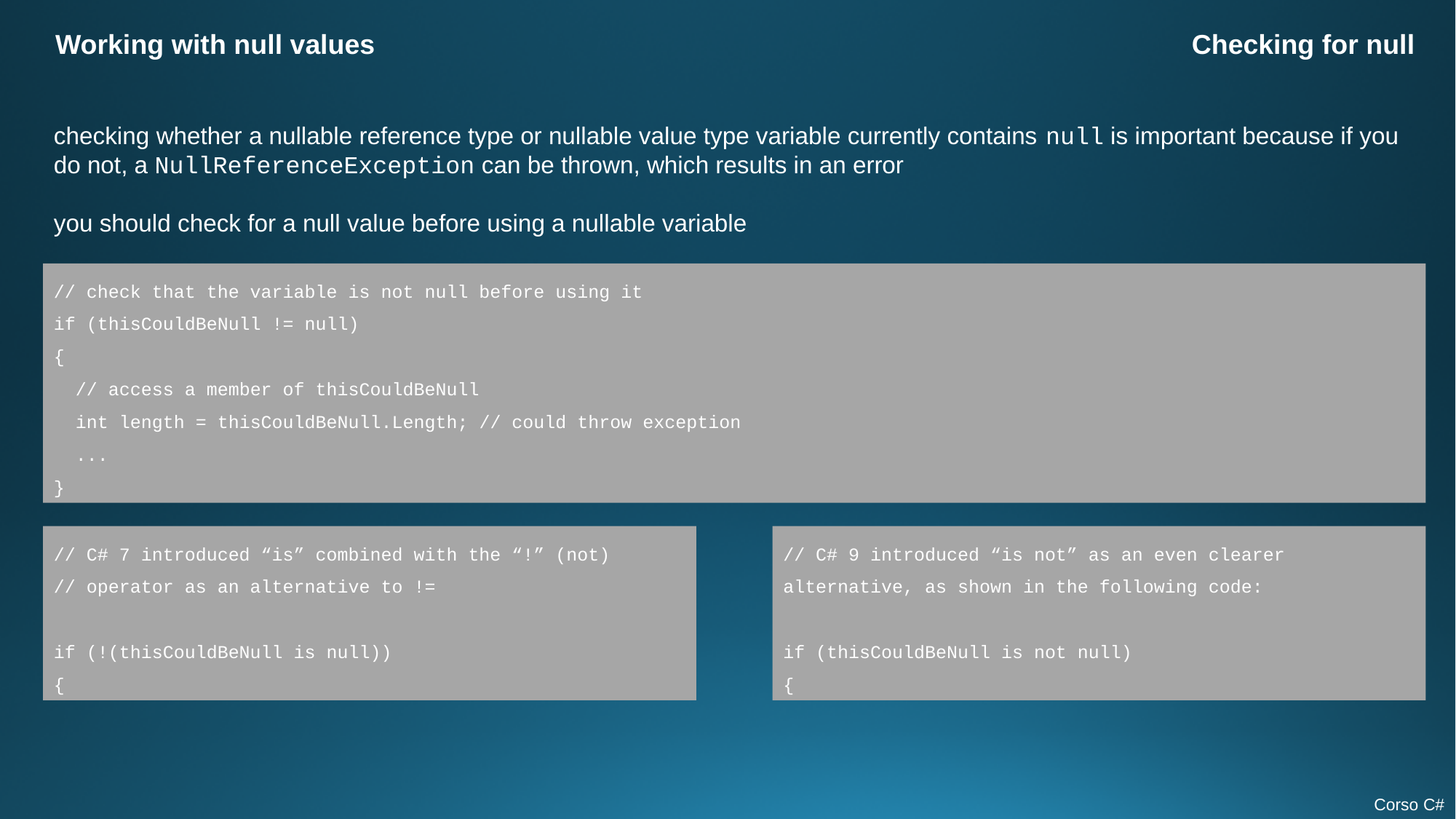

Working with null values
Checking for null
checking whether a nullable reference type or nullable value type variable currently contains null is important because if you do not, a NullReferenceException can be thrown, which results in an error

you should check for a null value before using a nullable variable
// check that the variable is not null before using it
if (thisCouldBeNull != null)
{
  // access a member of thisCouldBeNull
  int length = thisCouldBeNull.Length; // could throw exception
  ...
}
// C# 7 introduced “is” combined with the “!” (not)
// operator as an alternative to !=

if (!(thisCouldBeNull is null))
{
// C# 9 introduced “is not” as an even clearer alternative, as shown in the following code:

if (thisCouldBeNull is not null)
{
Corso C#